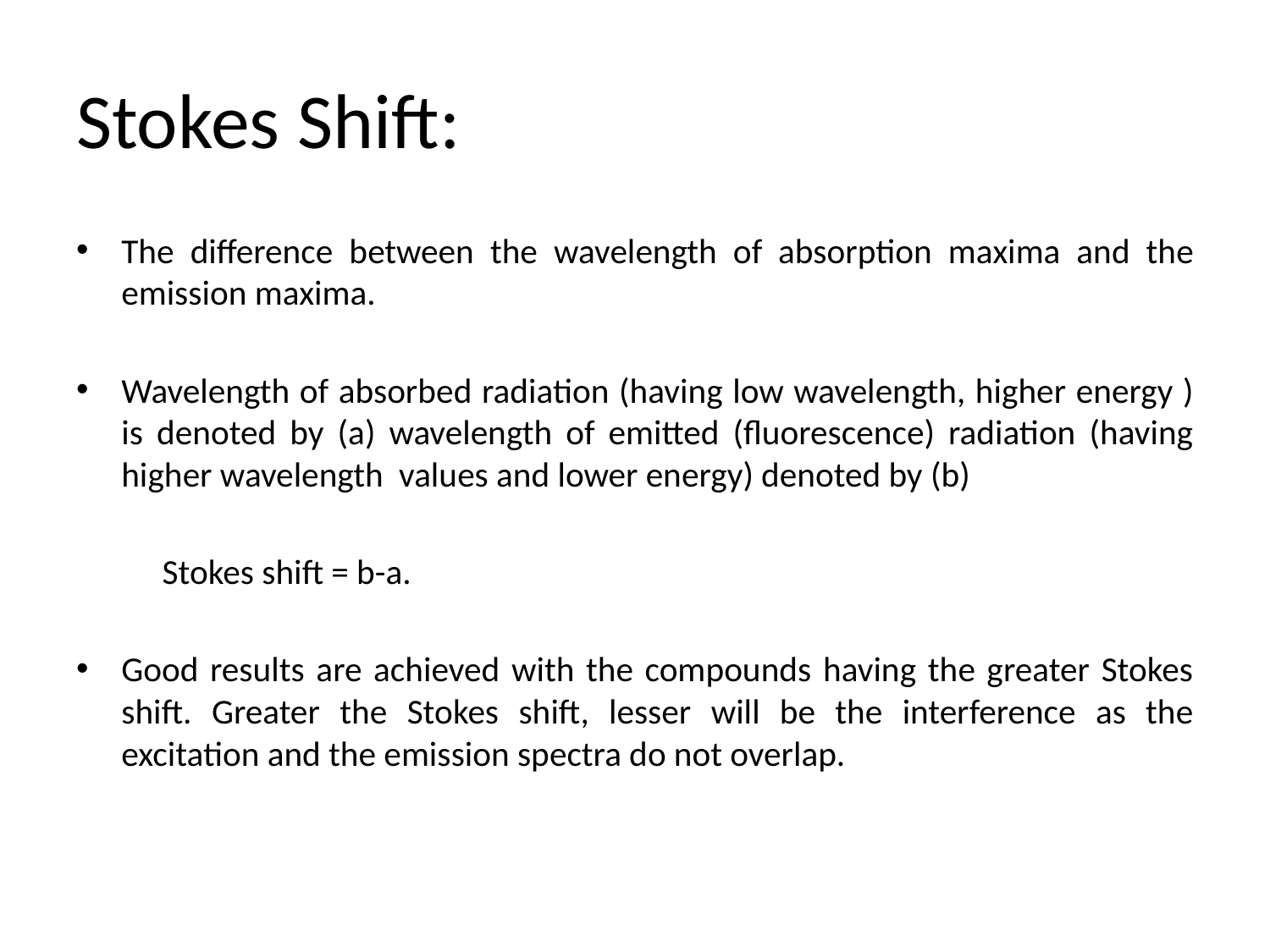

# Stokes Shift:
The difference between the wavelength of absorption maxima and the emission maxima.

Wavelength of absorbed radiation (having low wavelength, higher energy ) is denoted by (a) wavelength of emitted (fluorescence) radiation (having higher wavelength  values and lower energy) denoted by (b)

           Stokes shift = b-a.

Good results are achieved with the compounds having the greater Stokes shift. Greater the Stokes shift, lesser will be the interference as the excitation and the emission spectra do not overlap.